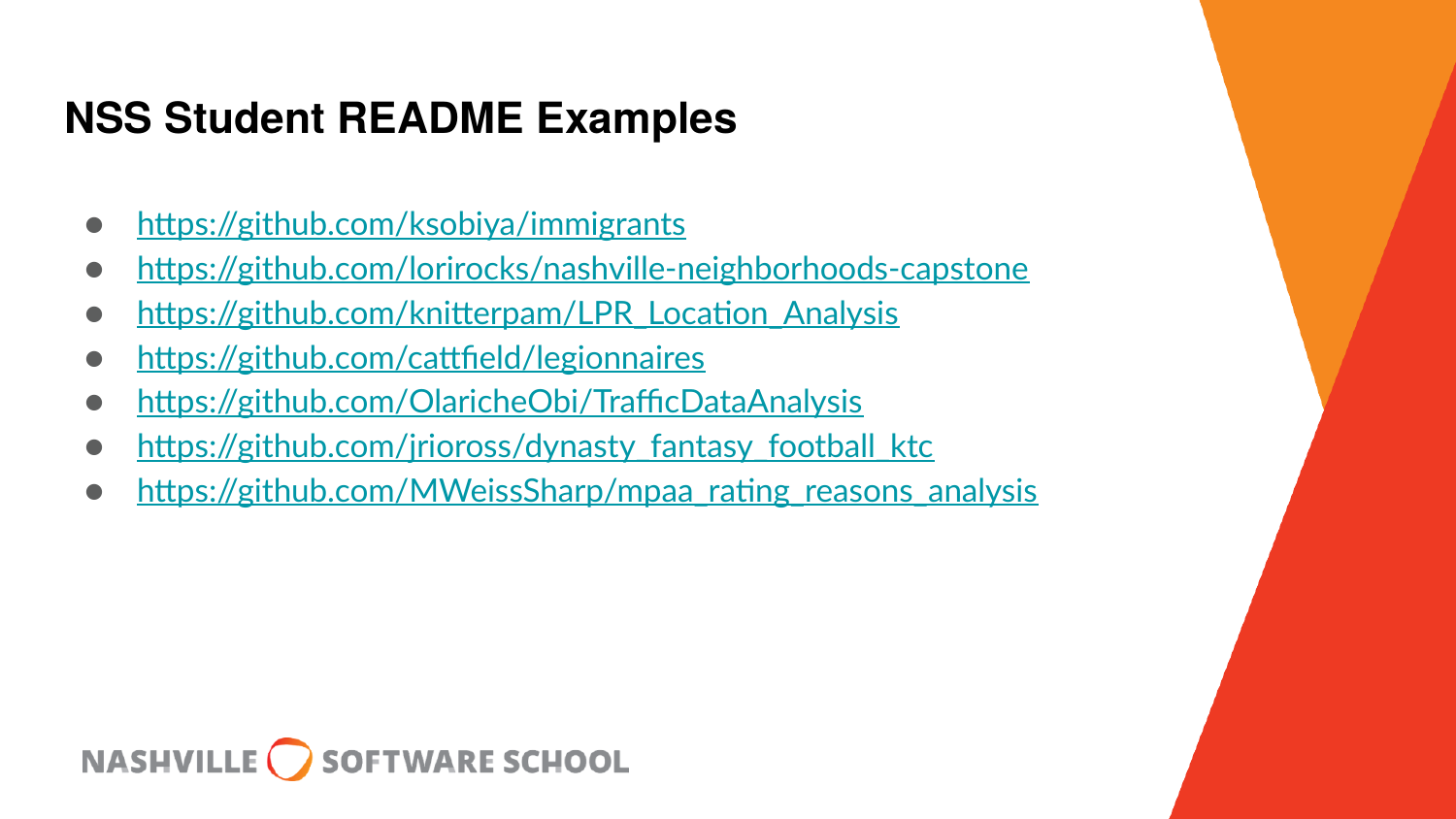

# NSS Student README Examples
https://github.com/ksobiya/immigrants
https://github.com/lorirocks/nashville-neighborhoods-capstone
https://github.com/knitterpam/LPR_Location_Analysis
https://github.com/cattfield/legionnaires
https://github.com/OlaricheObi/TrafficDataAnalysis
https://github.com/jrioross/dynasty_fantasy_football_ktc
https://github.com/MWeissSharp/mpaa_rating_reasons_analysis